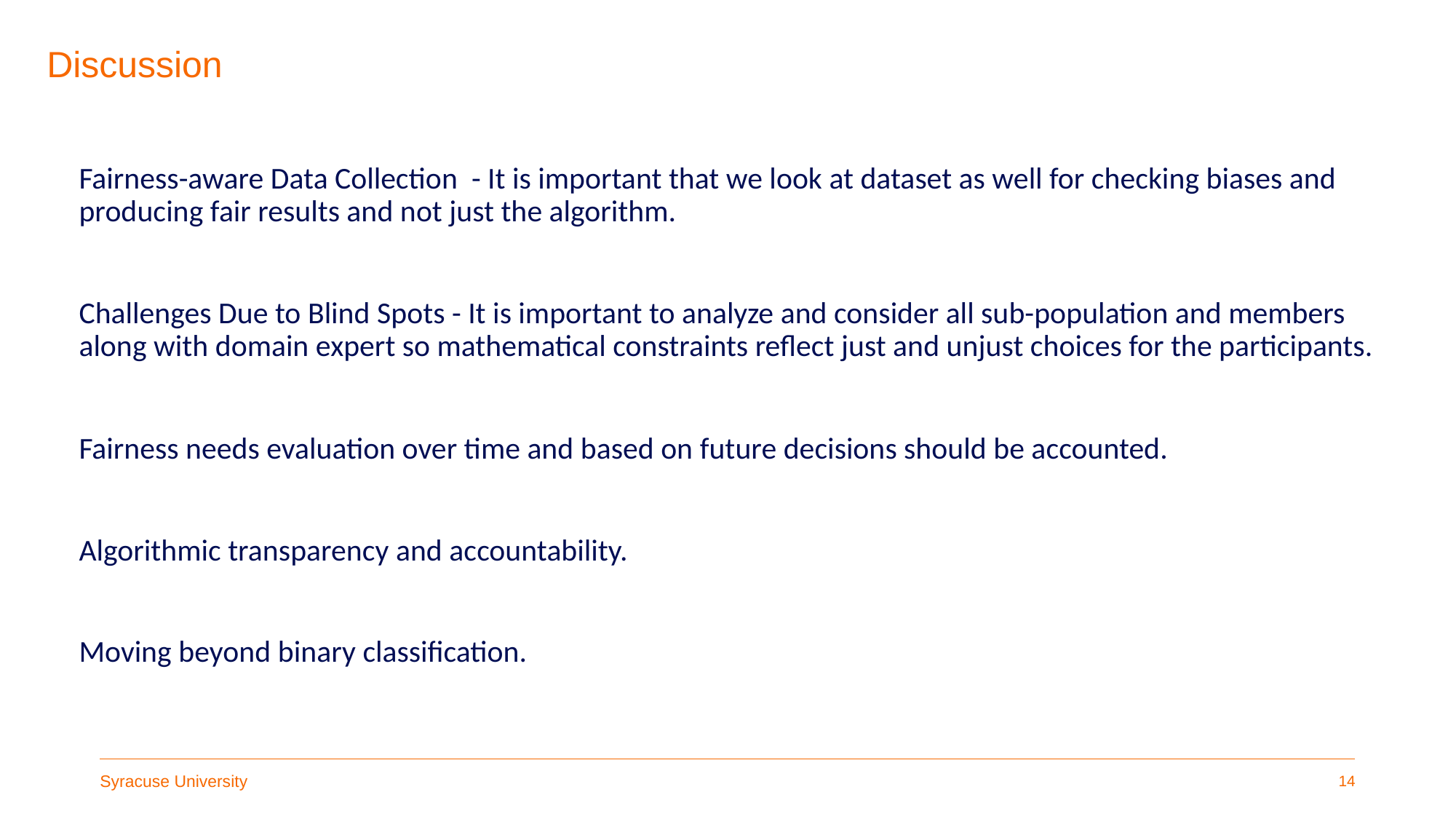

# Discussion

Fairness-aware Data Collection  - It is important that we look at dataset as well for checking biases and producing fair results and not just the algorithm.

Challenges Due to Blind Spots - It is important to analyze and consider all sub-population and members along with domain expert so mathematical constraints reflect just and unjust choices for the participants.

Fairness needs evaluation over time and based on future decisions should be accounted.

Algorithmic transparency and accountability.

Moving beyond binary classification.